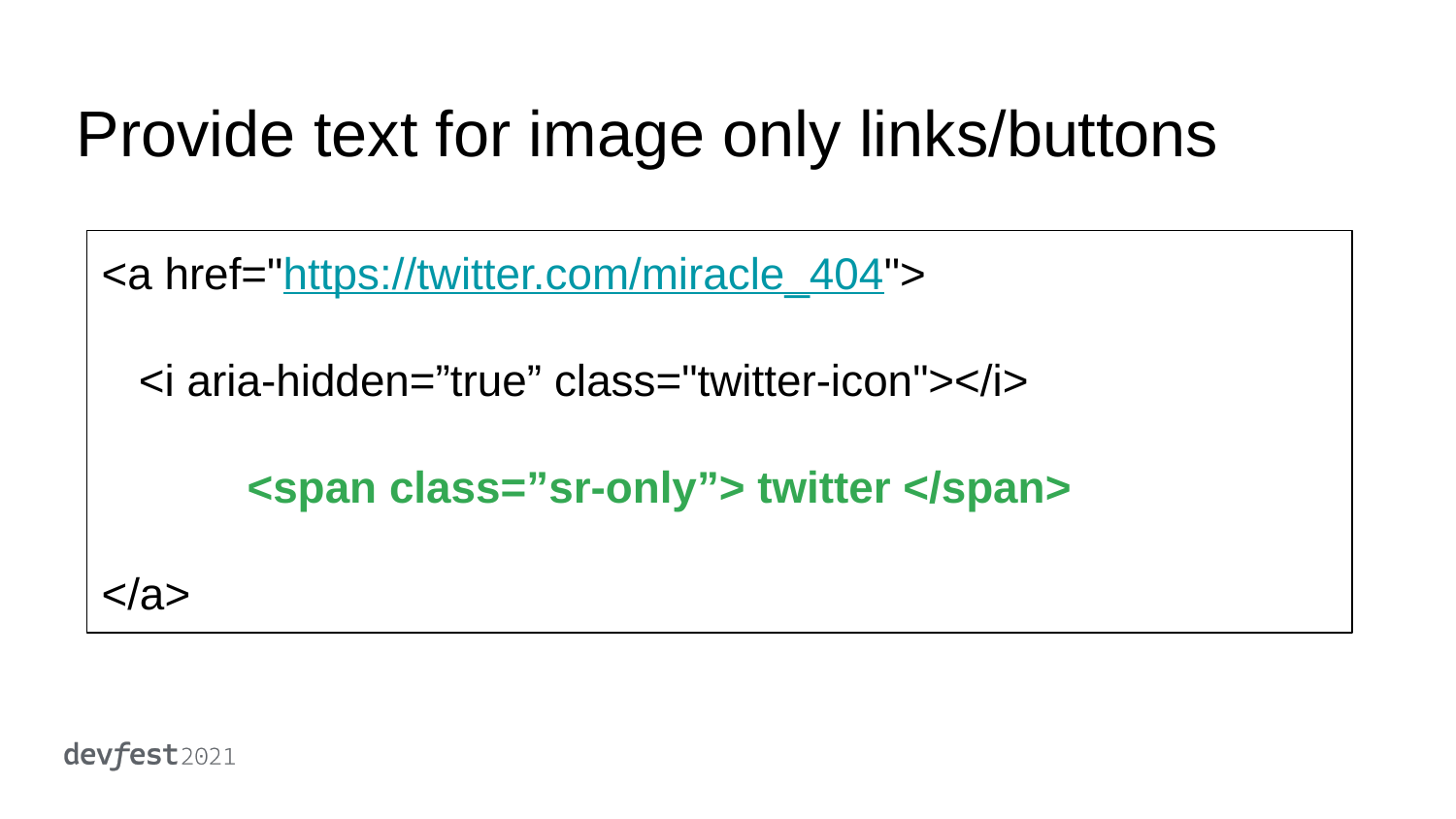

# Provide text for image only links/buttons
<a href="https://twitter.com/miracle_404">

   <i aria-hidden=”true” class="twitter-icon"></i>

	<span class=”sr-only”> twitter </span>

</a>